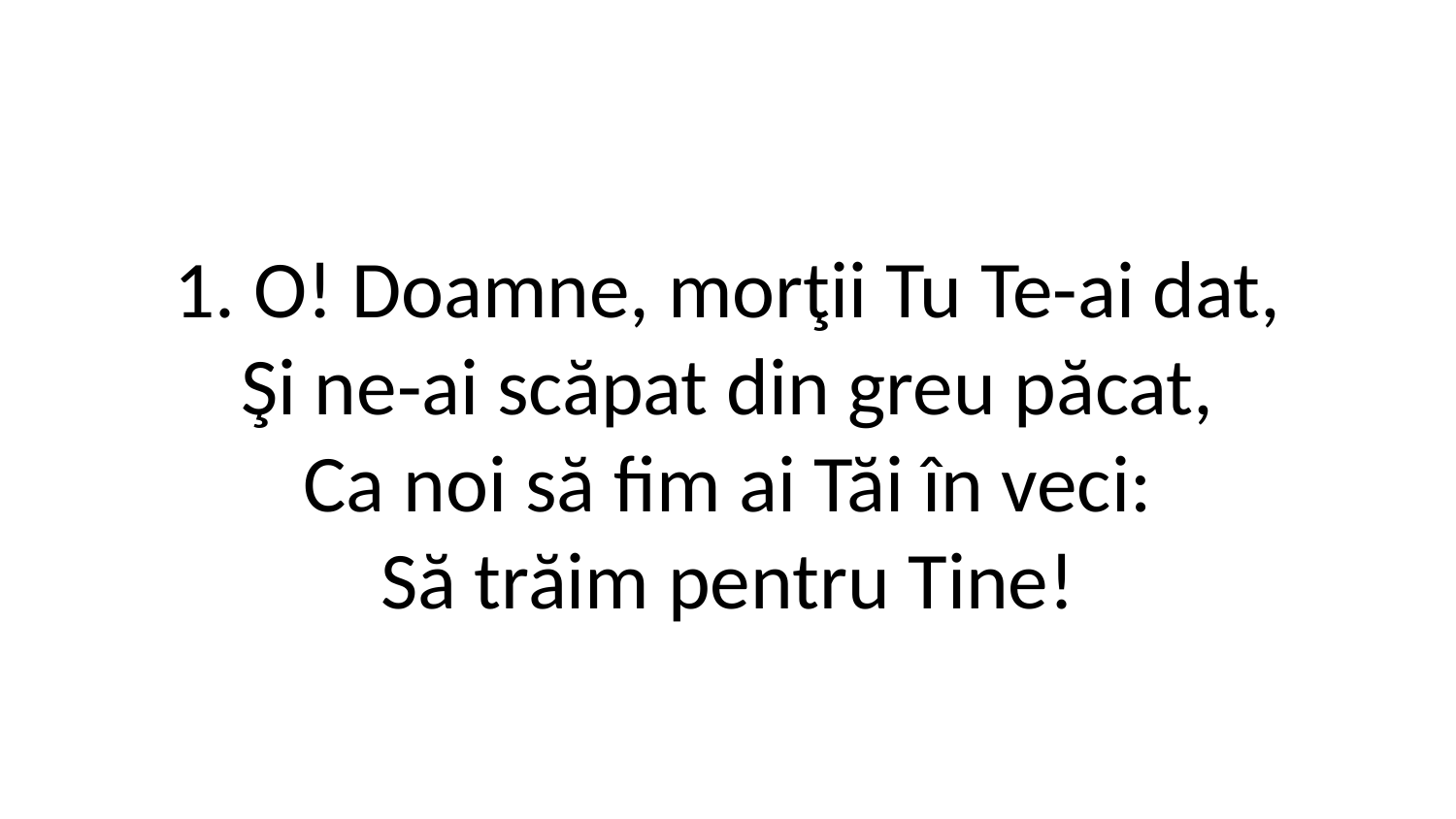

1. O! Doamne, morţii Tu Te-ai dat,
Şi ne-ai scăpat din greu păcat,
Ca noi să fim ai Tăi în veci:
Să trăim pentru Tine!